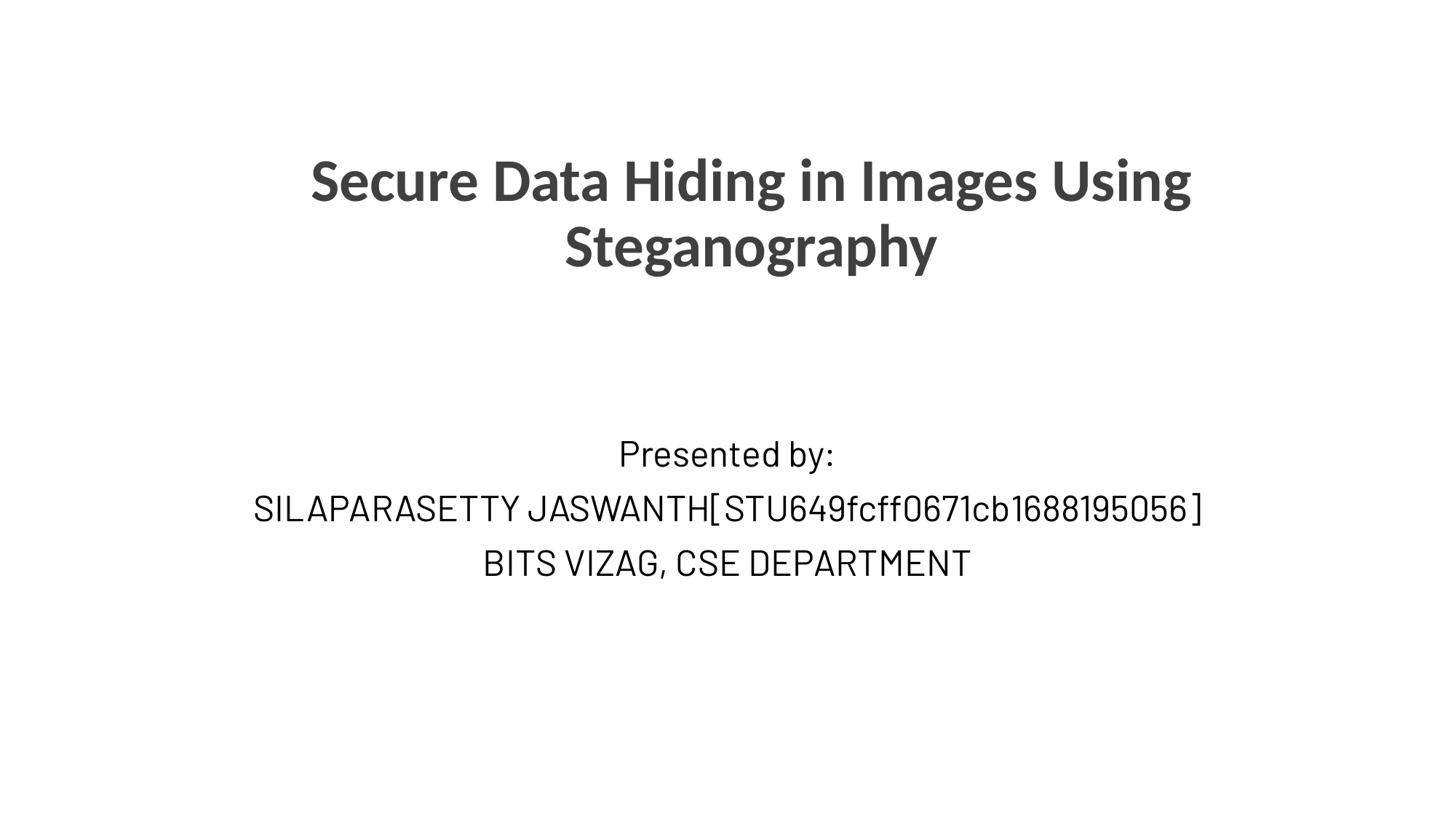

# Secure Data Hiding in Images Using Steganography
Presented by:
SILAPARASETTY JASWANTH[STU649fcff0671cb1688195056]
BITS VIZAG, CSE DEPARTMENT